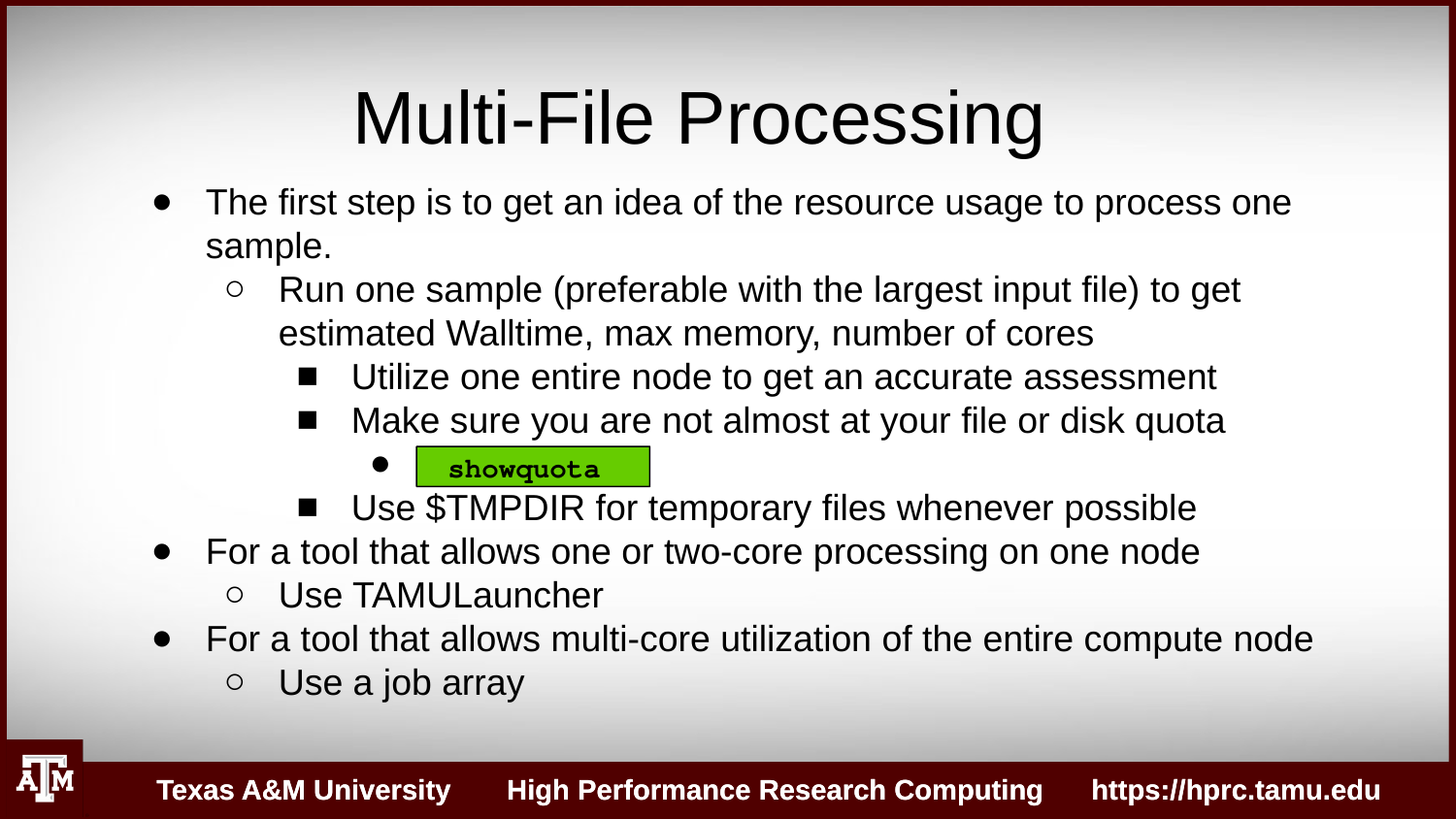

Multi-File Processing
The first step is to get an idea of the resource usage to process one sample.
Run one sample (preferable with the largest input file) to get estimated Walltime, max memory, number of cores
Utilize one entire node to get an accurate assessment
Make sure you are not almost at your file or disk quota
-
Use $TMPDIR for temporary files whenever possible
For a tool that allows one or two-core processing on one node
Use TAMULauncher
For a tool that allows multi-core utilization of the entire compute node
Use a job array

 showquota